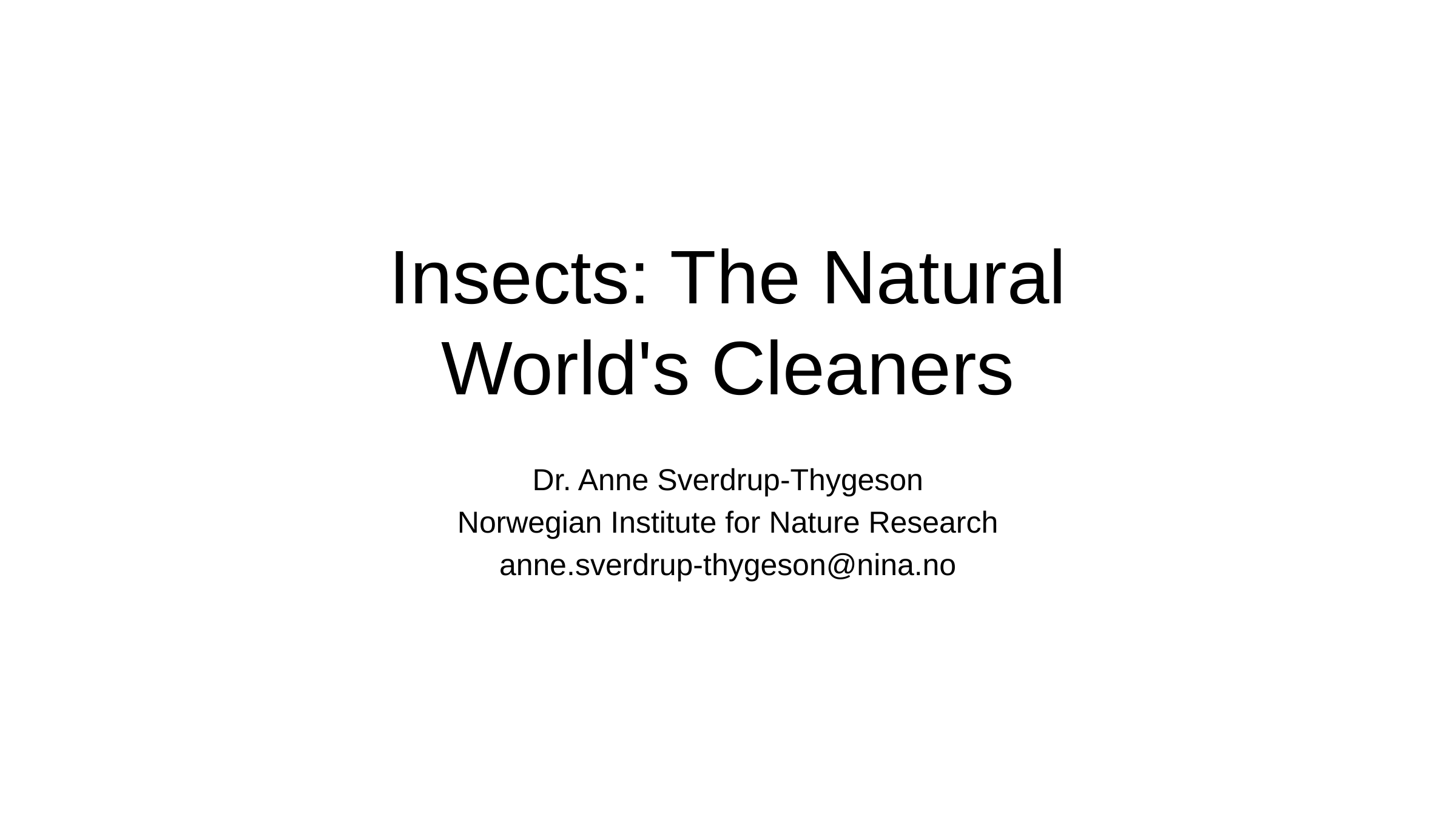

# Insects: The Natural World's Cleaners
Dr. Anne Sverdrup-Thygeson
Norwegian Institute for Nature Research
anne.sverdrup-thygeson@nina.no